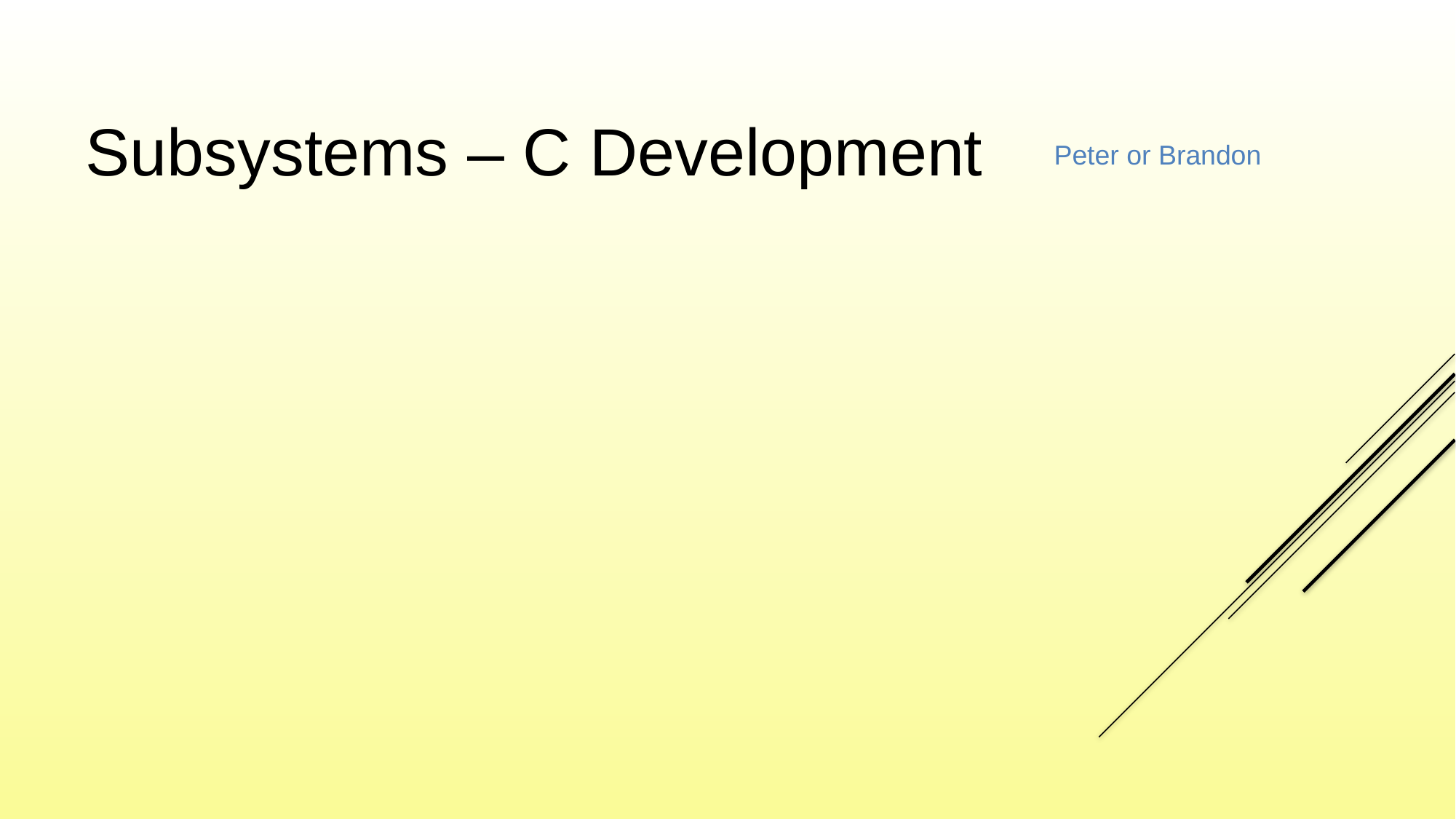

# Subsystems – C Development
Peter or Brandon